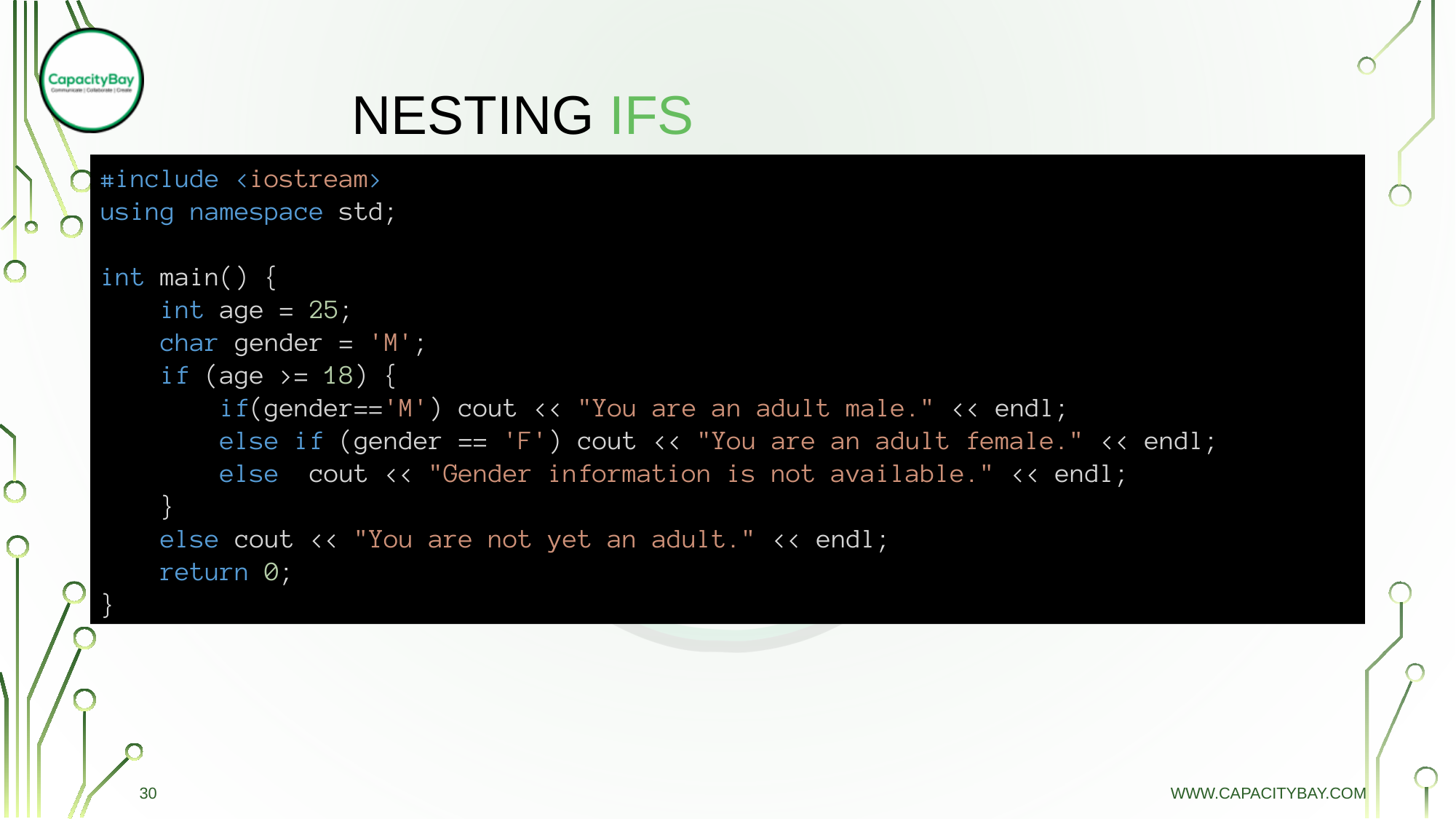

# NESTING IFS
#include <iostream>
using namespace std;
int main() {
    int age = 25;
    char gender = 'M';
    if (age >= 18) {
        if(gender=='M') cout << "You are an adult male." << endl;
        else if (gender == 'F') cout << "You are an adult female." << endl;
        else  cout << "Gender information is not available." << endl;
    }
    else cout << "You are not yet an adult." << endl;
    return 0;
}
30
www.capacitybay.com